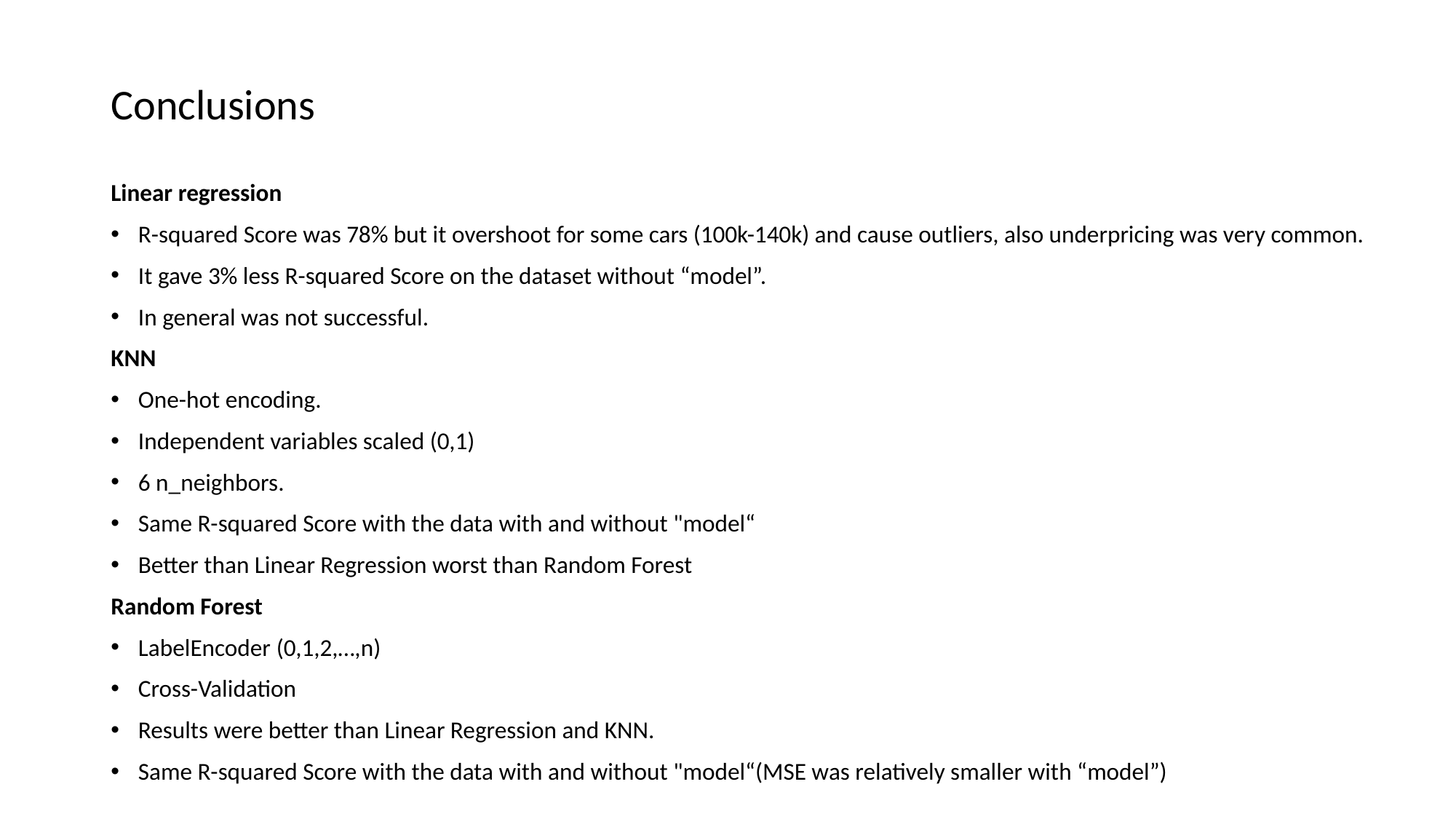

# Conclusions
Linear regression
R-squared Score was 78% but it overshoot for some cars (100k-140k) and cause outliers, also underpricing was very common.
It gave 3% less R-squared Score on the dataset without “model”.
In general was not successful.
KNN
One-hot encoding.
Independent variables scaled (0,1)
6 n_neighbors.
Same R-squared Score with the data with and without "model“
Better than Linear Regression worst than Random Forest
Random Forest
LabelEncoder (0,1,2,…,n)
Cross-Validation
Results were better than Linear Regression and KNN.
Same R-squared Score with the data with and without "model“(MSE was relatively smaller with “model”)